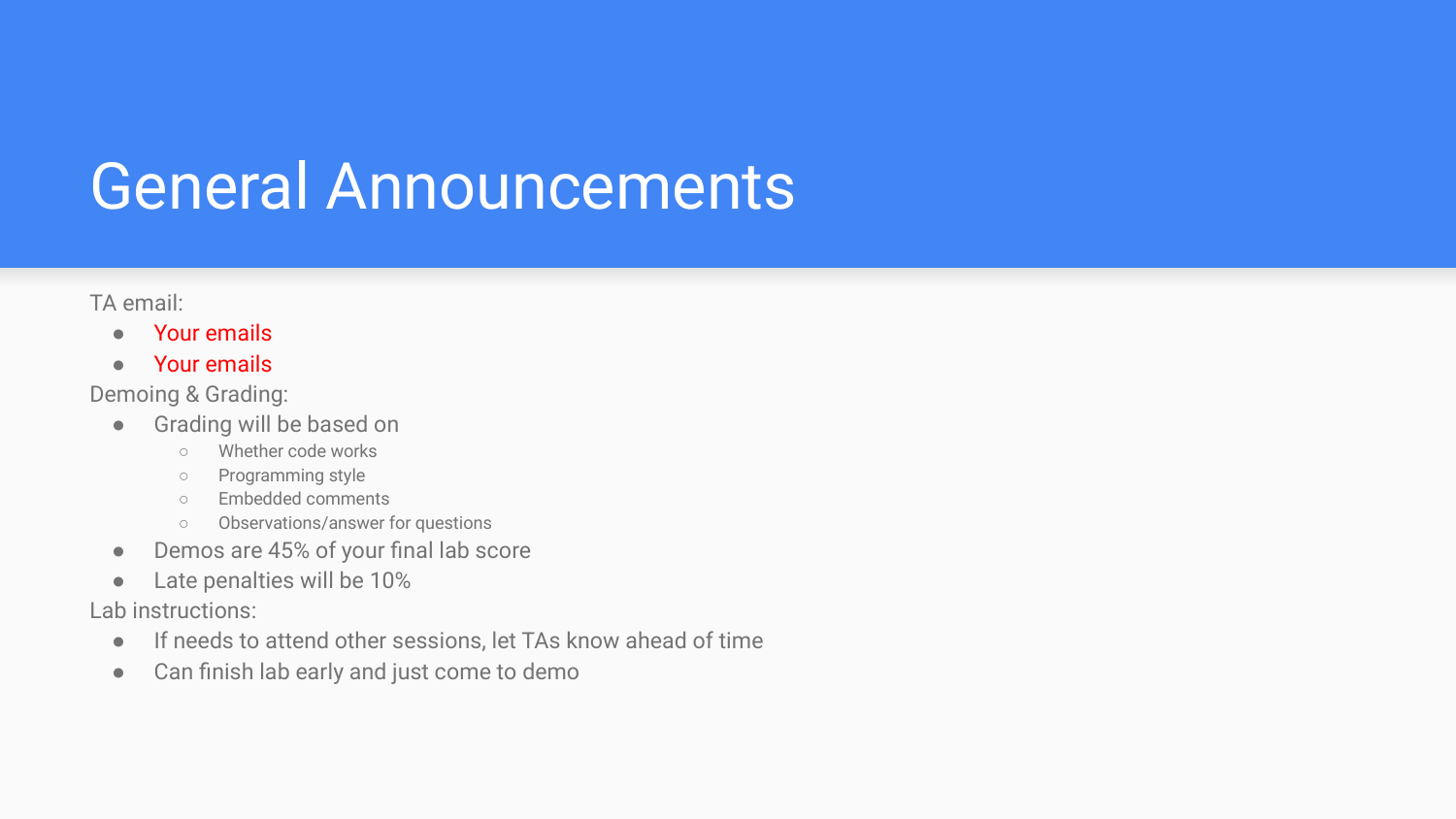

# General Announcements
TA email:
Your emails
Your emails
Demoing & Grading:
Grading will be based on
Whether code works
Programming style
Embedded comments
Observations/answer for questions
Demos are 45% of your final lab score
Late penalties will be 10%
Lab instructions:
If needs to attend other sessions, let TAs know ahead of time
Can finish lab early and just come to demo